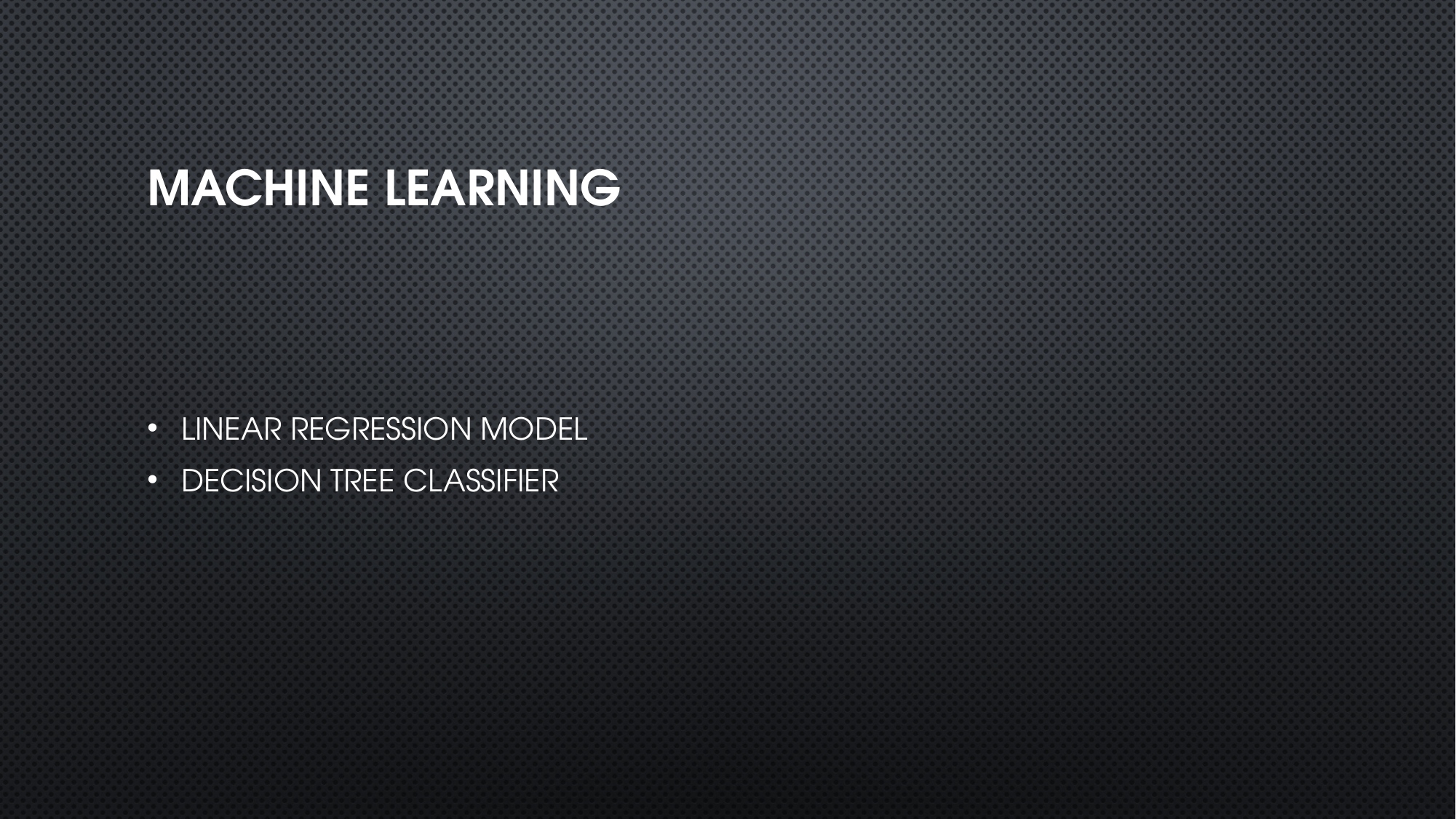

# Machine Learning
Linear Regression Model
Decision Tree Classifier